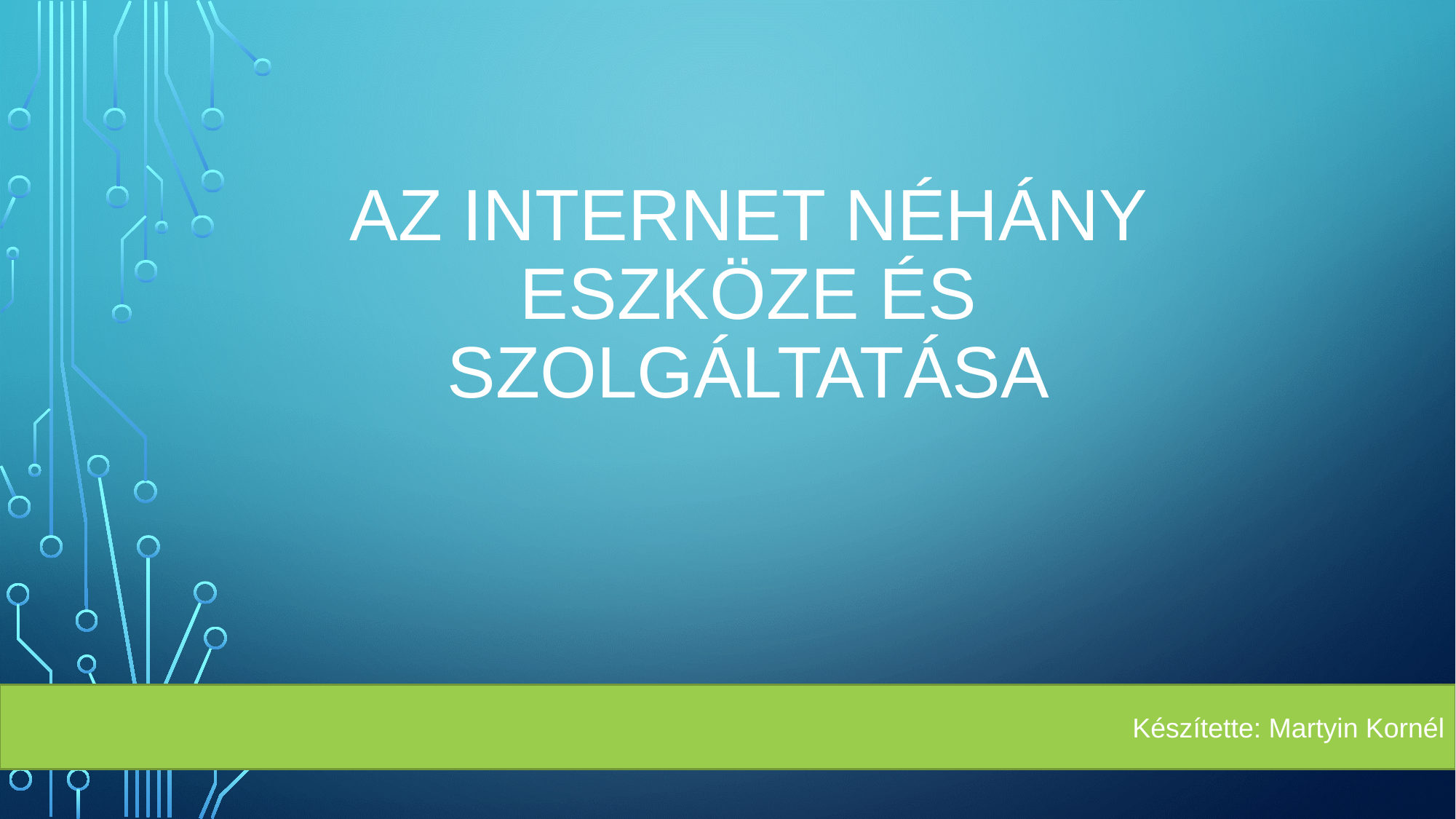

# Az internet néhány eszköze és szolgáltatása
Készítette: Martyin Kornél